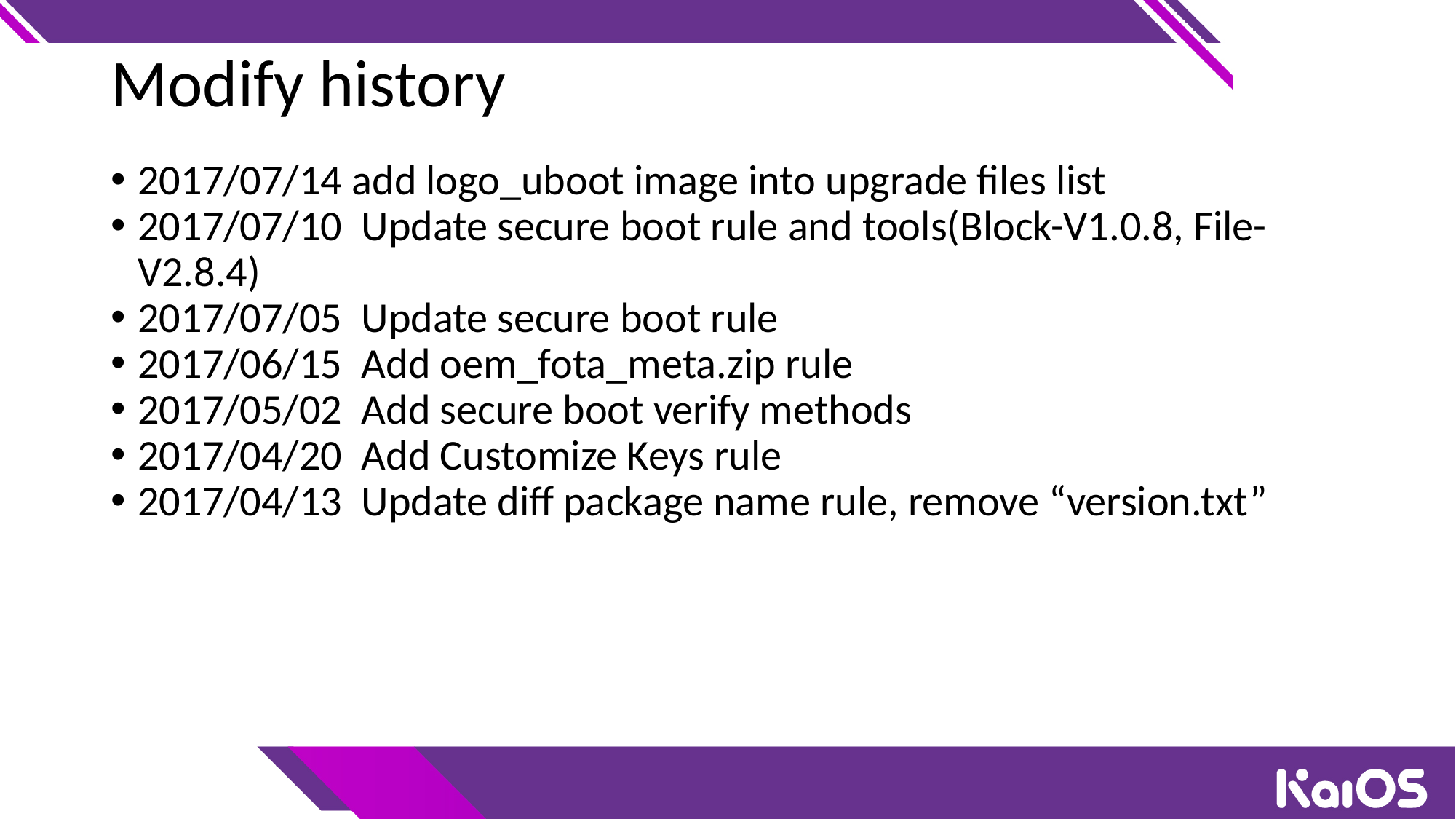

Modify history
2017/07/14 add logo_uboot image into upgrade files list
2017/07/10  Update secure boot rule and tools(Block-V1.0.8, File-V2.8.4)
2017/07/05  Update secure boot rule
2017/06/15  Add oem_fota_meta.zip rule
2017/05/02  Add secure boot verify methods
2017/04/20  Add Customize Keys rule
2017/04/13  Update diff package name rule, remove “version.txt”